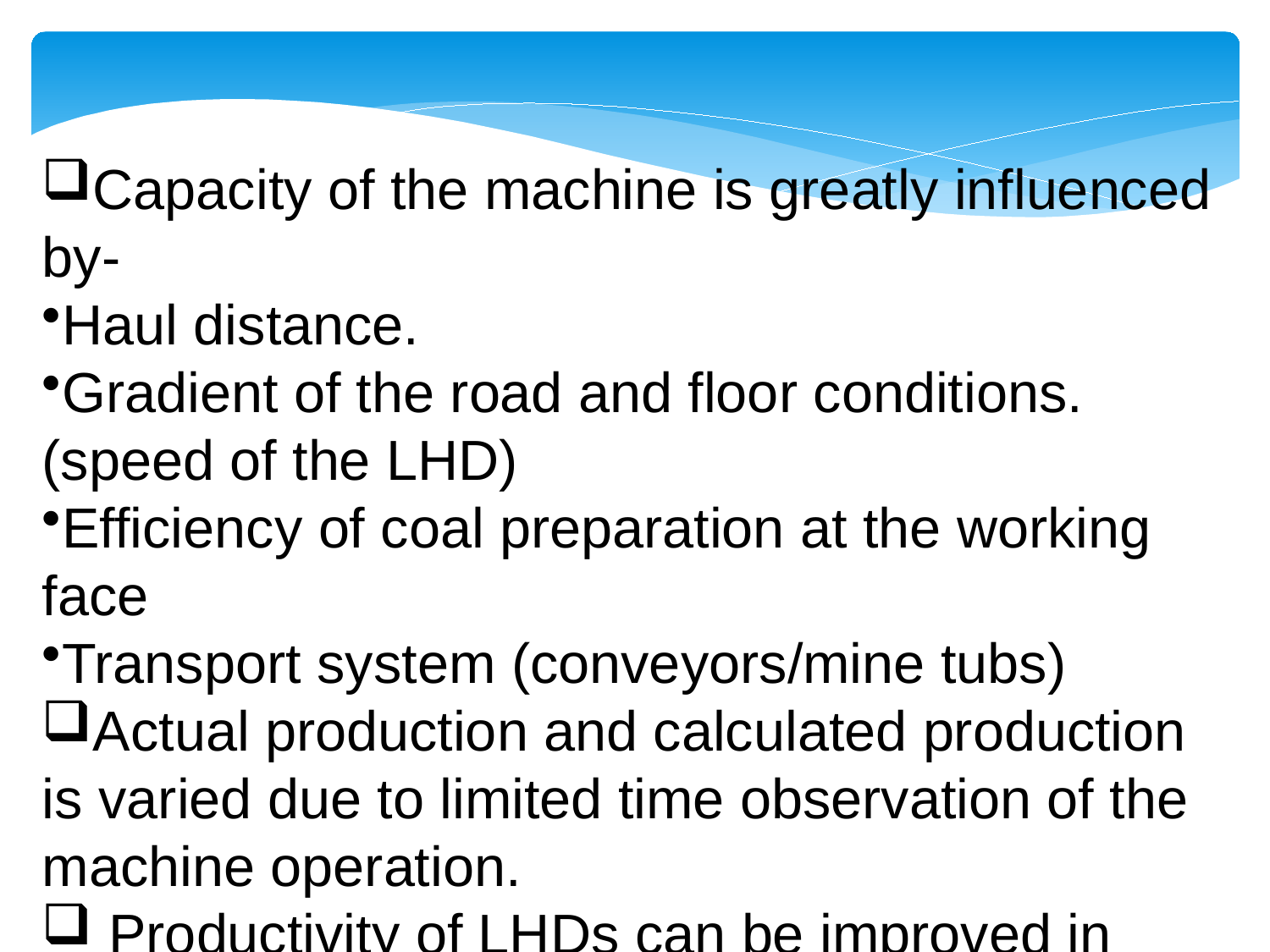

Capacity of the machine is greatly influenced by-
Haul distance.
Gradient of the road and floor conditions.(speed of the LHD)
Efficiency of coal preparation at the working face
Transport system (conveyors/mine tubs)
Actual production and calculated production is varied due to limited time observation of the machine operation.
 Productivity of LHDs can be improved in development headings by mechanizing drilling operation by using UDM.